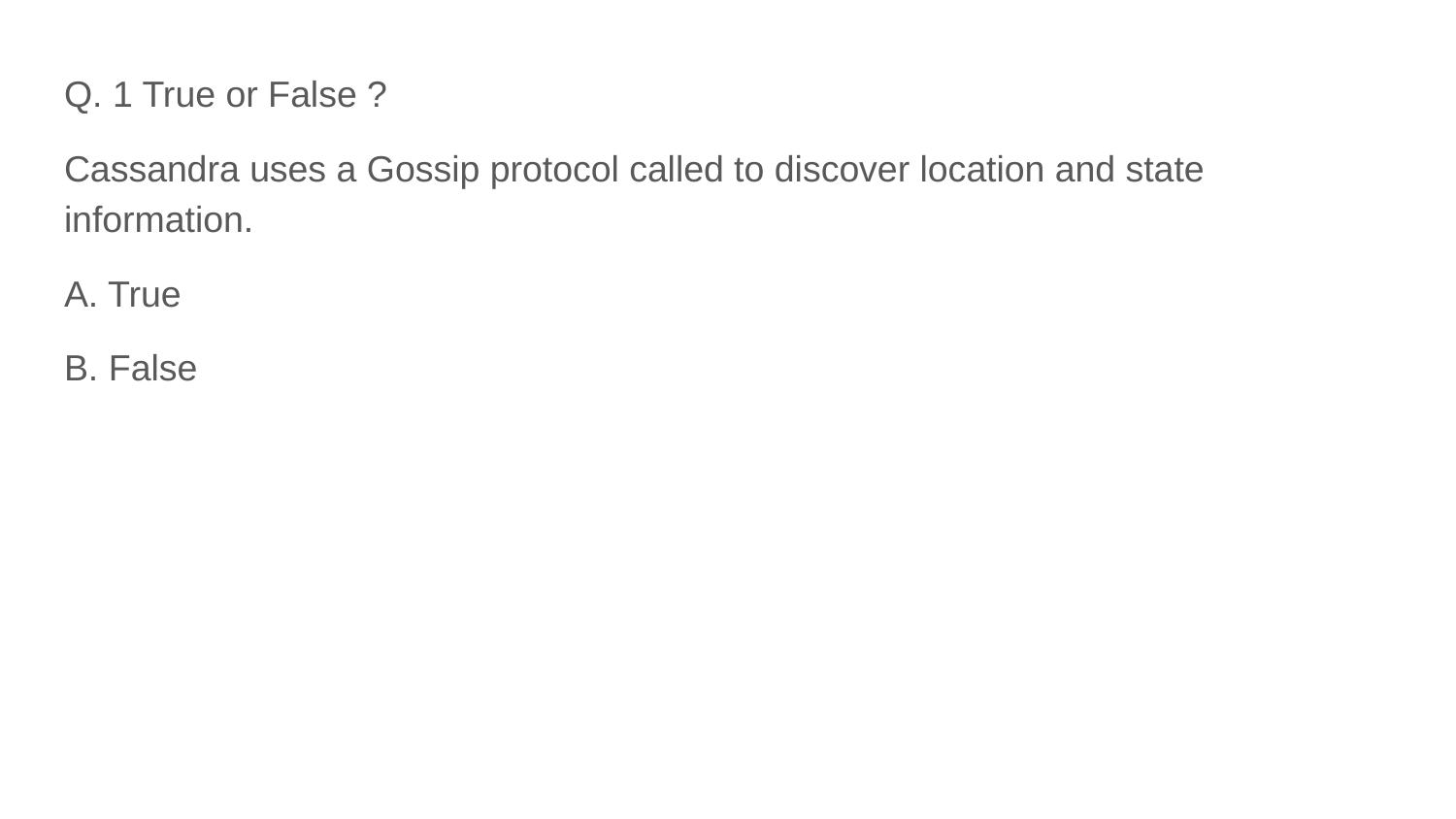

Q. 1 True or False ?
Cassandra uses a Gossip protocol called to discover location and state information.
A. True
B. False